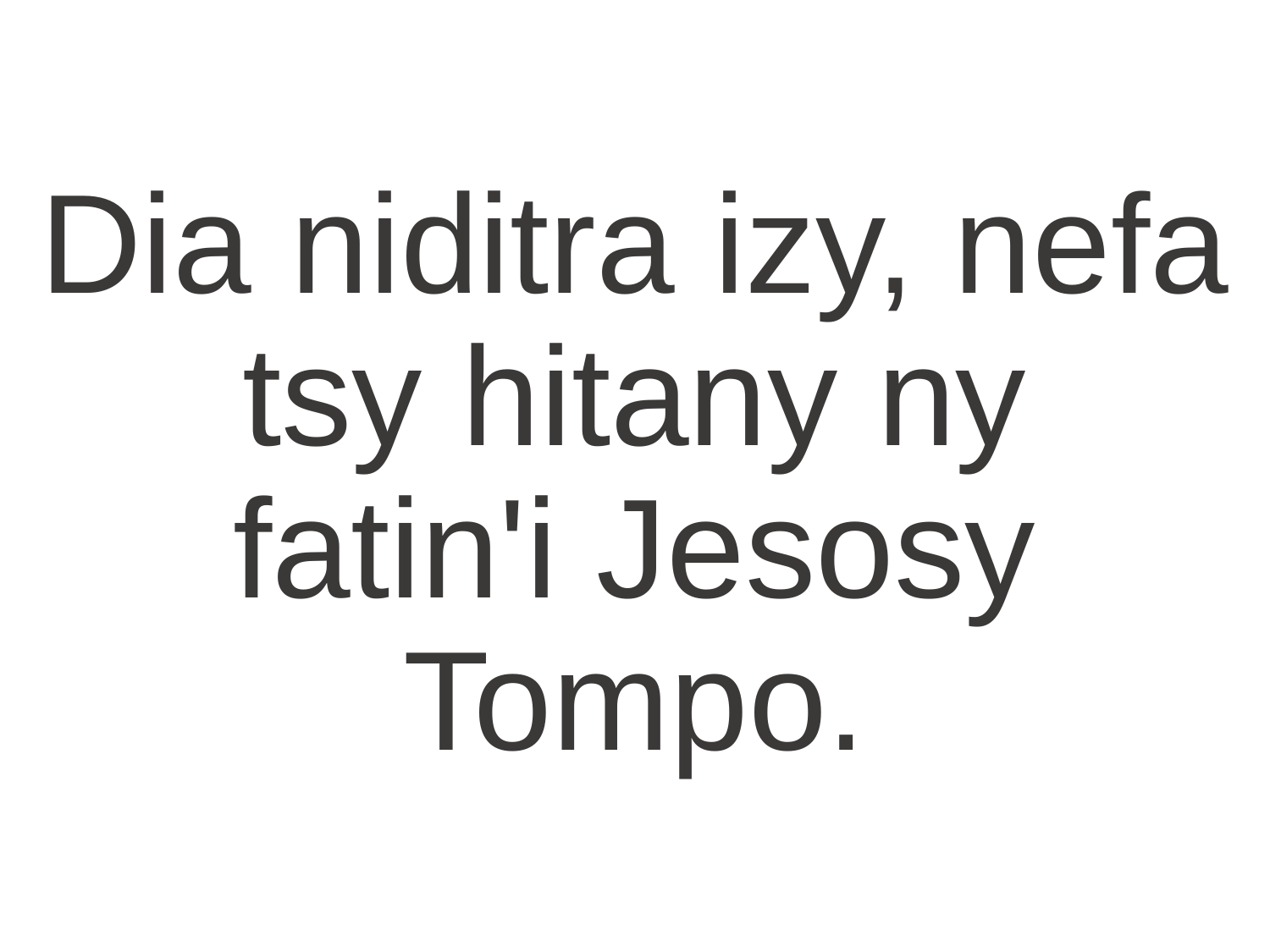

Dia niditra izy, nefa tsy hitany ny
fatin'i Jesosy Tompo.